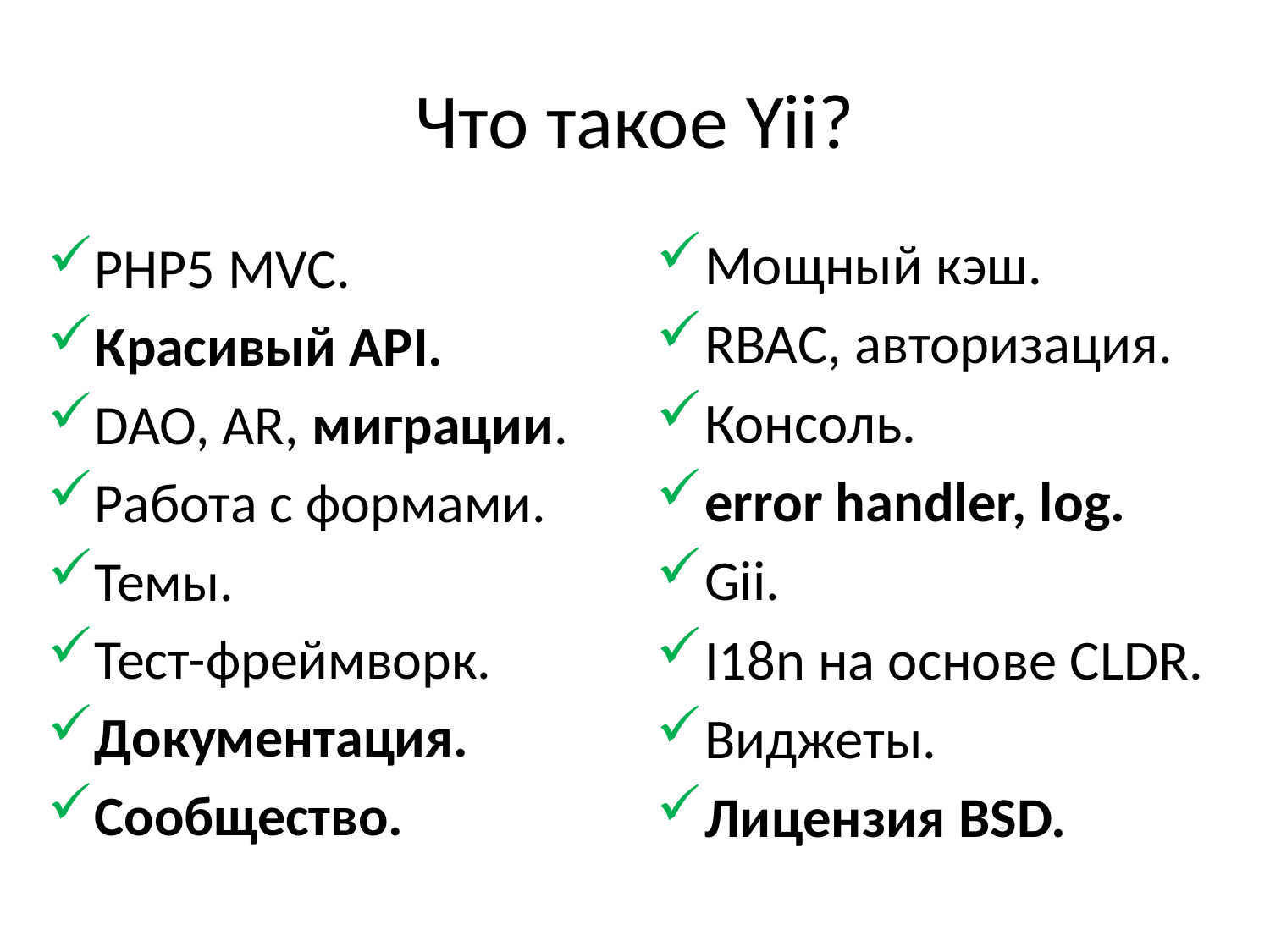

# Что такое Yii?
Мощный кэш.
RBAC, авторизация.
Консоль.
error handler, log.
Gii.
I18n на основе CLDR.
Виджеты.
Лицензия BSD.

PHP5 MVC.
Красивый API.
DAO, AR, миграции.
Работа с формами.
Темы.
Тест-фреймворк.
Документация.
Сообщество.